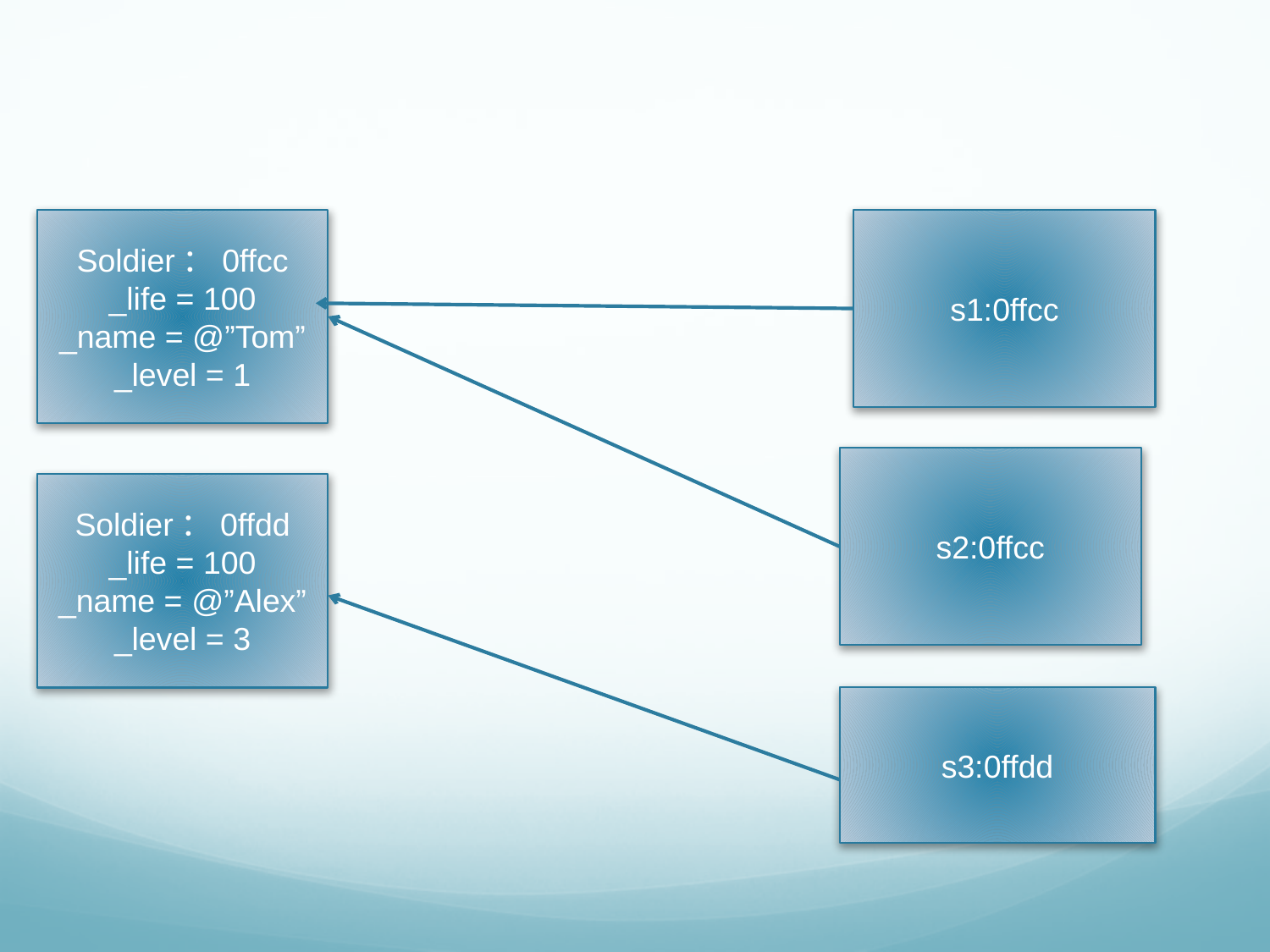

#
Soldier：0ffcc
_life = 100
_name = @”Tom”
_level = 1
s1:0ffcc
s2:0ffcc
Soldier：0ffdd
_life = 100
_name = @”Alex”
_level = 3
s3:0ffdd